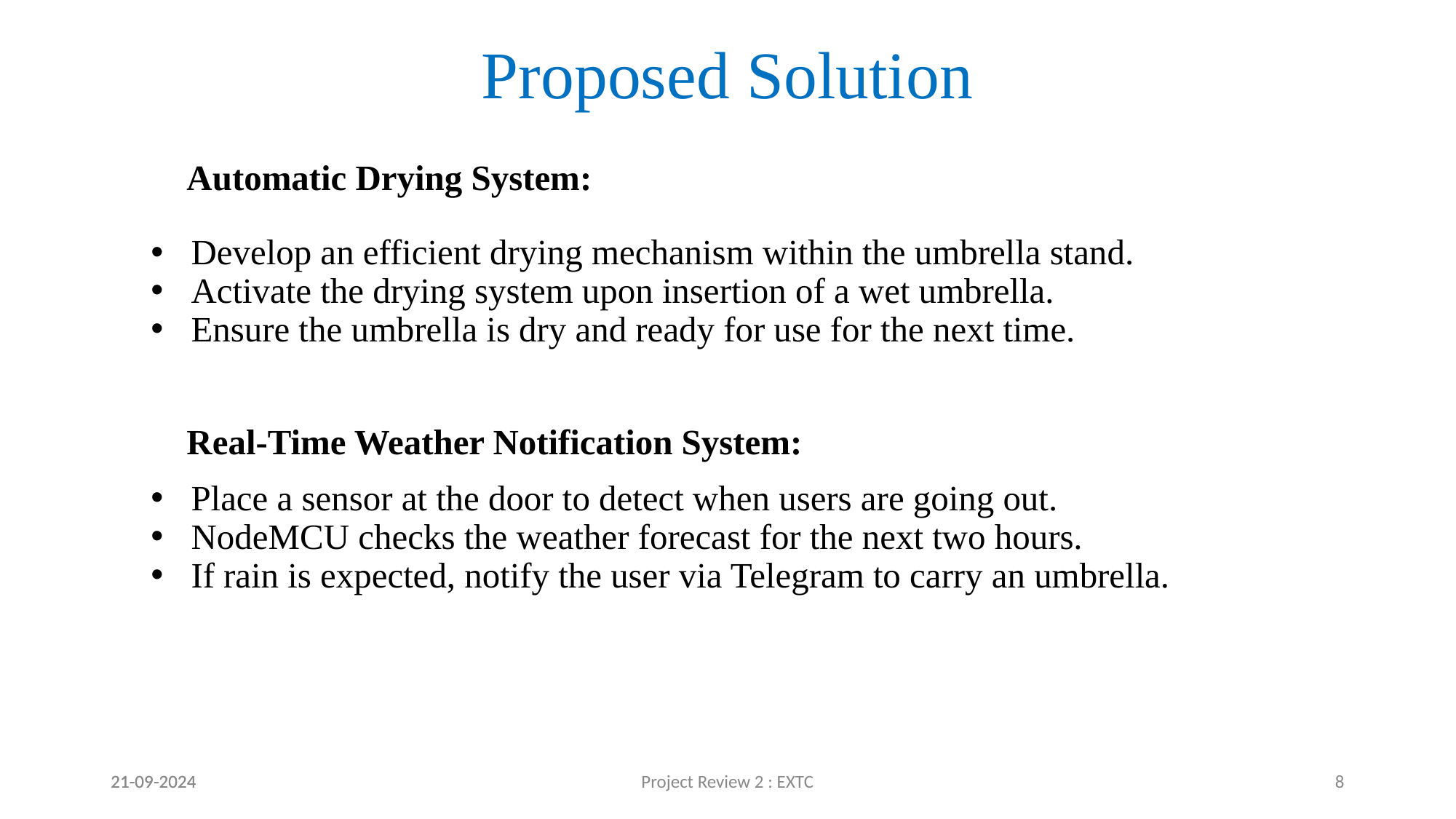

# Proposed Solution
    Automatic Drying System:
Develop an efficient drying mechanism within the umbrella stand.
Activate the drying system upon insertion of a wet umbrella.
Ensure the umbrella is dry and ready for use for the next time.

    Real-Time Weather Notification System:
Place a sensor at the door to detect when users are going out.
NodeMCU checks the weather forecast for the next two hours.
If rain is expected, notify the user via Telegram to carry an umbrella.

21-09-2024
21-09-2024
Project Review 2 : EXTC
8